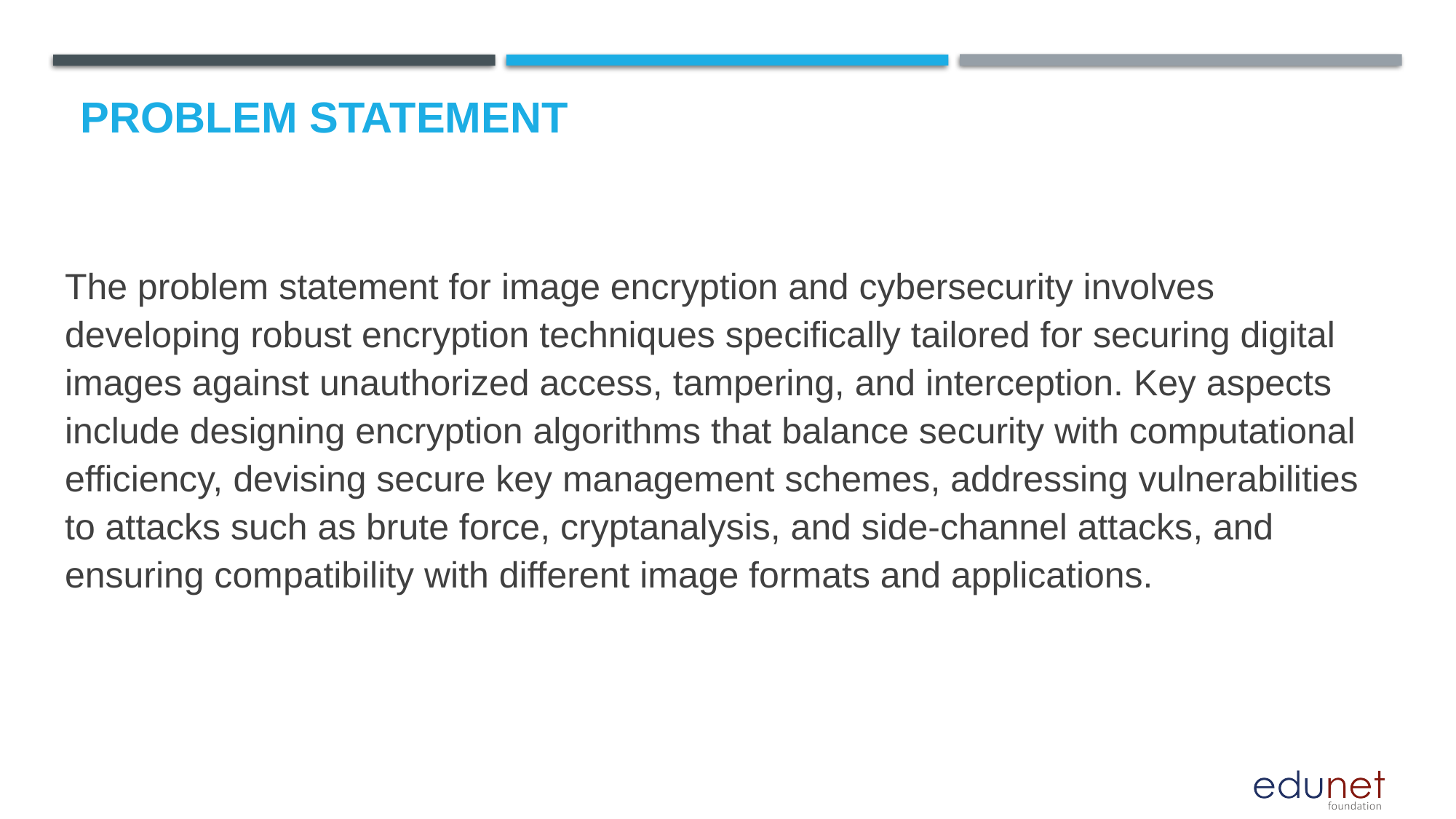

# Problem Statement
The problem statement for image encryption and cybersecurity involves developing robust encryption techniques specifically tailored for securing digital images against unauthorized access, tampering, and interception. Key aspects include designing encryption algorithms that balance security with computational efficiency, devising secure key management schemes, addressing vulnerabilities to attacks such as brute force, cryptanalysis, and side-channel attacks, and ensuring compatibility with different image formats and applications.